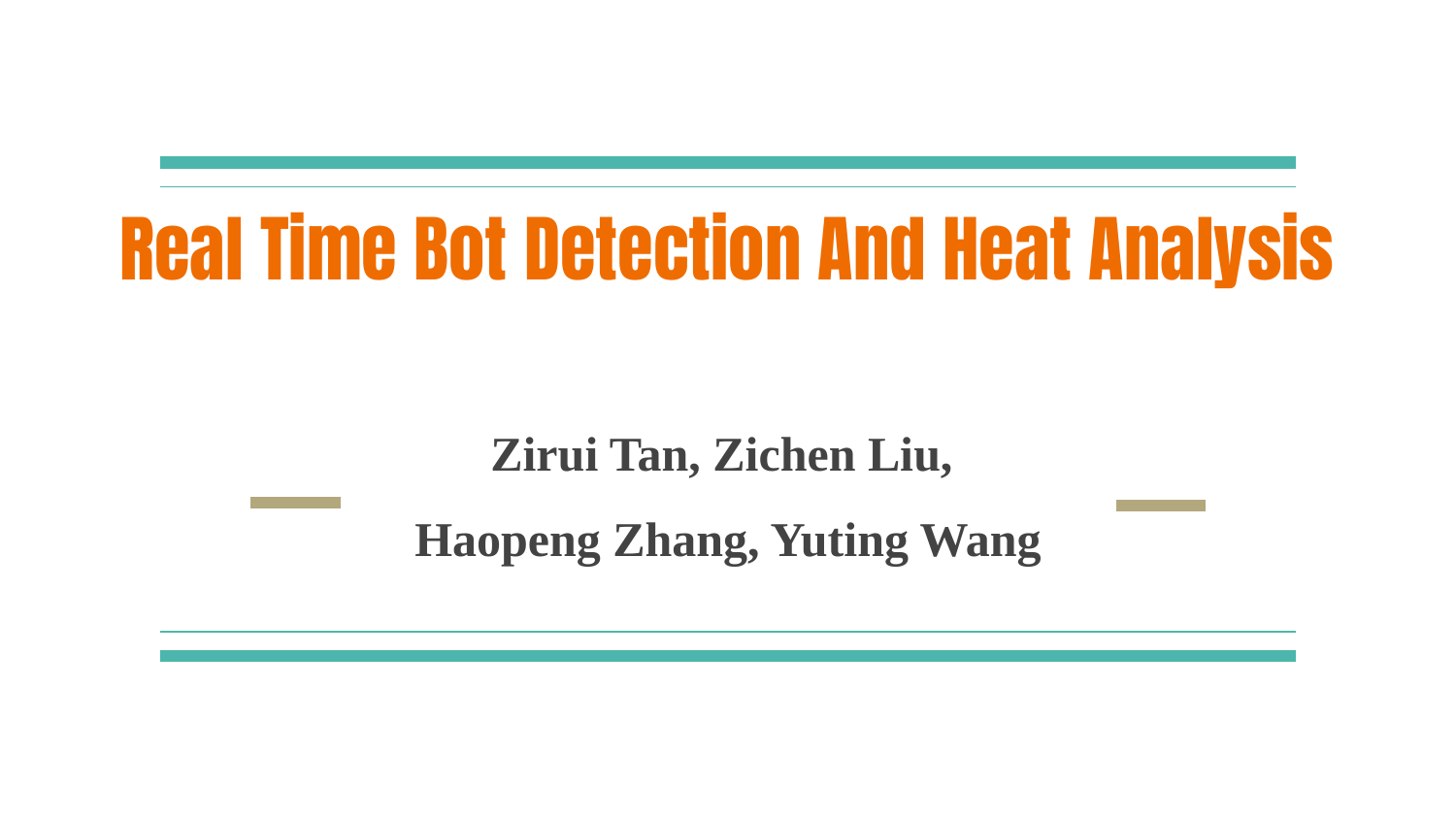

Real Time Bot Detection And Heat Analysis

Zirui Tan, Zichen Liu,
Haopeng Zhang, Yuting Wang